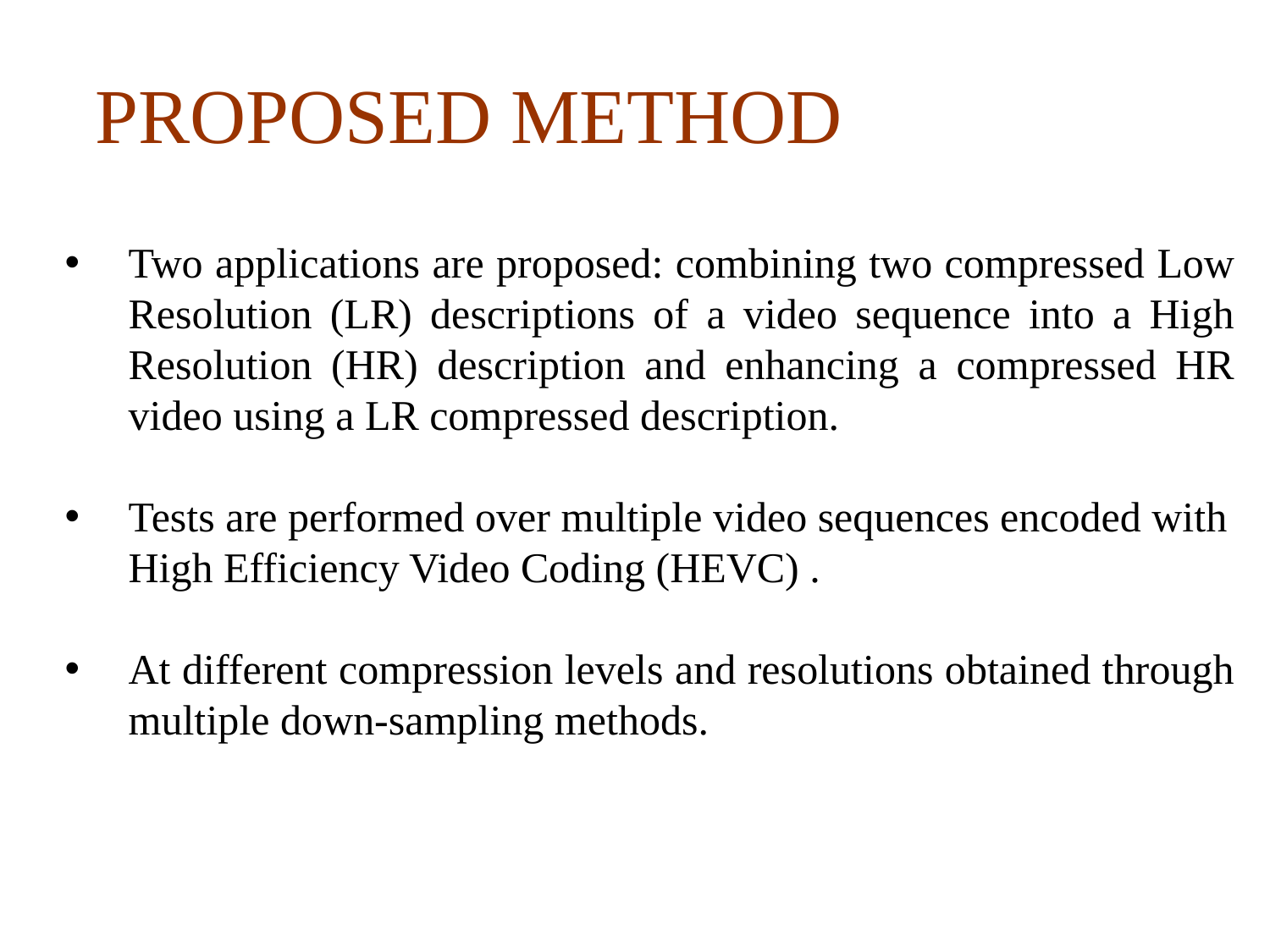

# PROPOSED METHOD
Two applications are proposed: combining two compressed Low Resolution (LR) descriptions of a video sequence into a High Resolution (HR) description and enhancing a compressed HR video using a LR compressed description.

Tests are performed over multiple video sequences encoded with High Efficiency Video Coding (HEVC) .

At different compression levels and resolutions obtained through multiple down-sampling methods.